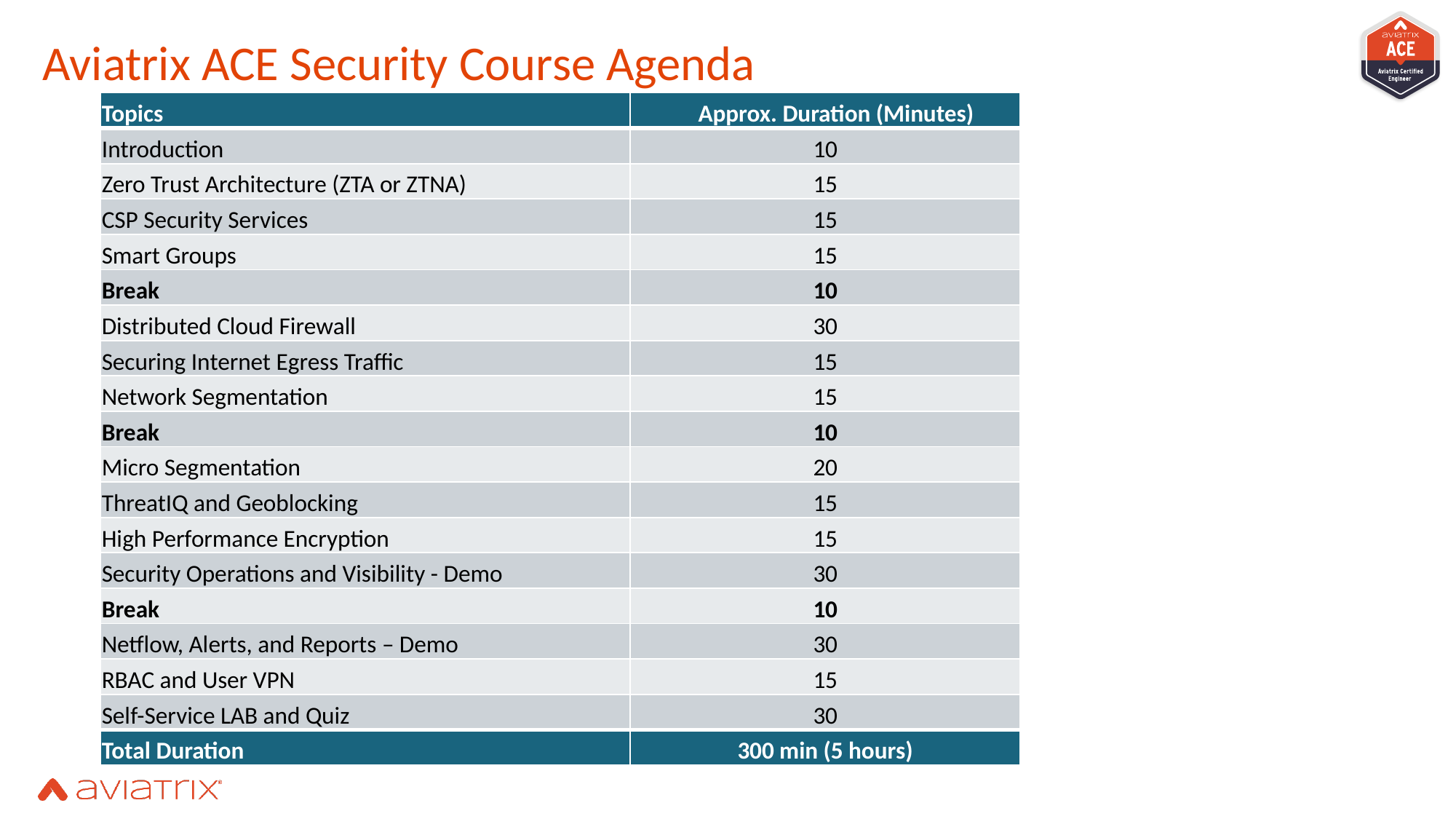

# Aviatrix ACE Security Course Agenda
| Topics | Approx. Duration (Minutes) |
| --- | --- |
| Introduction | 10 |
| Zero Trust Architecture (ZTA or ZTNA) | 15 |
| CSP Security Services | 15 |
| Smart Groups | 15 |
| Break | 10 |
| Distributed Cloud Firewall | 30 |
| Securing Internet Egress Traffic | 15 |
| Network Segmentation | 15 |
| Break | 10 |
| Micro Segmentation | 20 |
| ThreatIQ and Geoblocking | 15 |
| High Performance Encryption | 15 |
| Security Operations and Visibility - Demo | 30 |
| Break | 10 |
| Netflow, Alerts, and Reports – Demo | 30 |
| RBAC and User VPN | 15 |
| Self-Service LAB and Quiz | 30 |
| Total Duration | 300 min (5 hours) |
Meet the Presenters